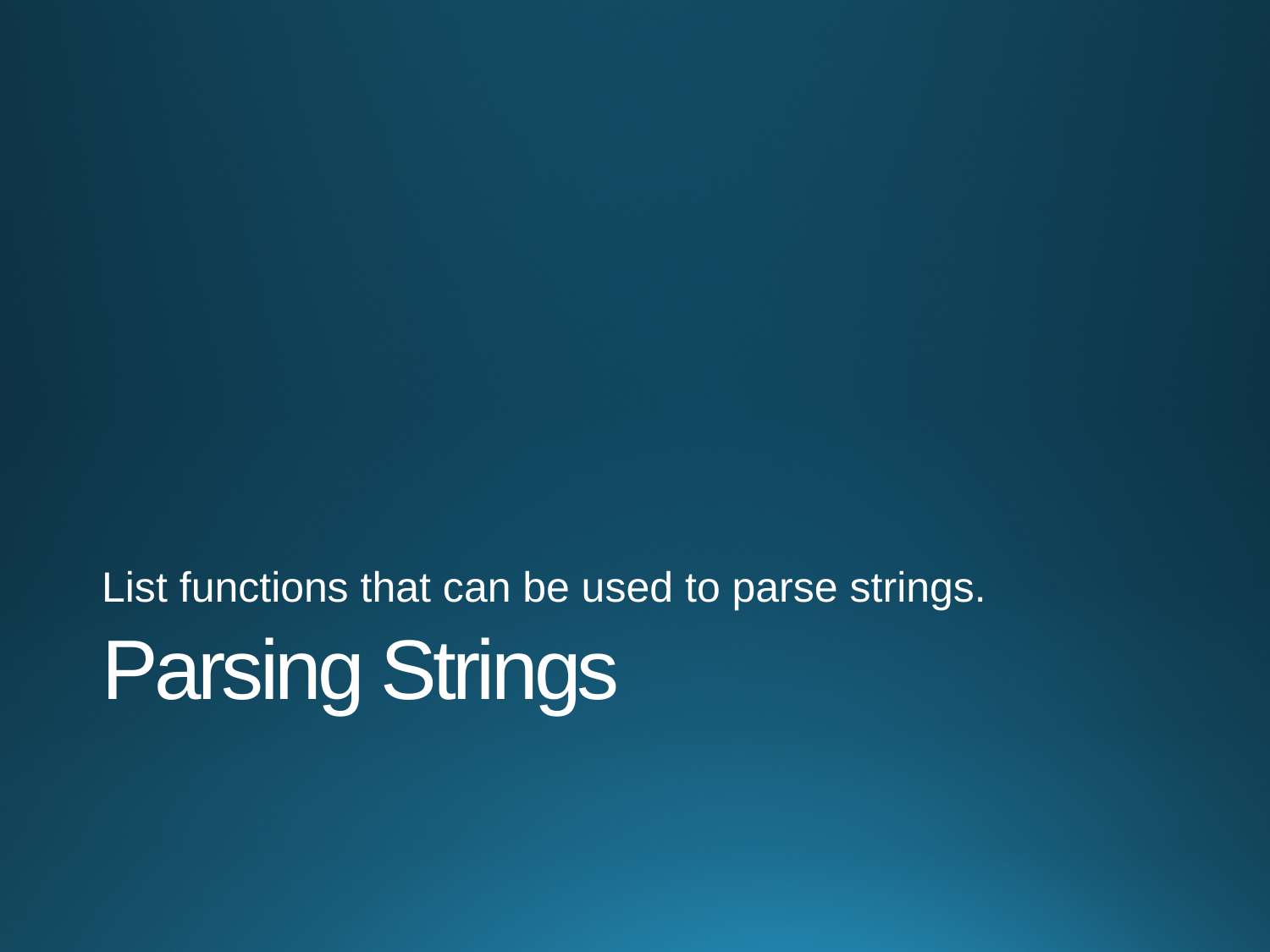

List functions that can be used to parse strings.
# Parsing Strings